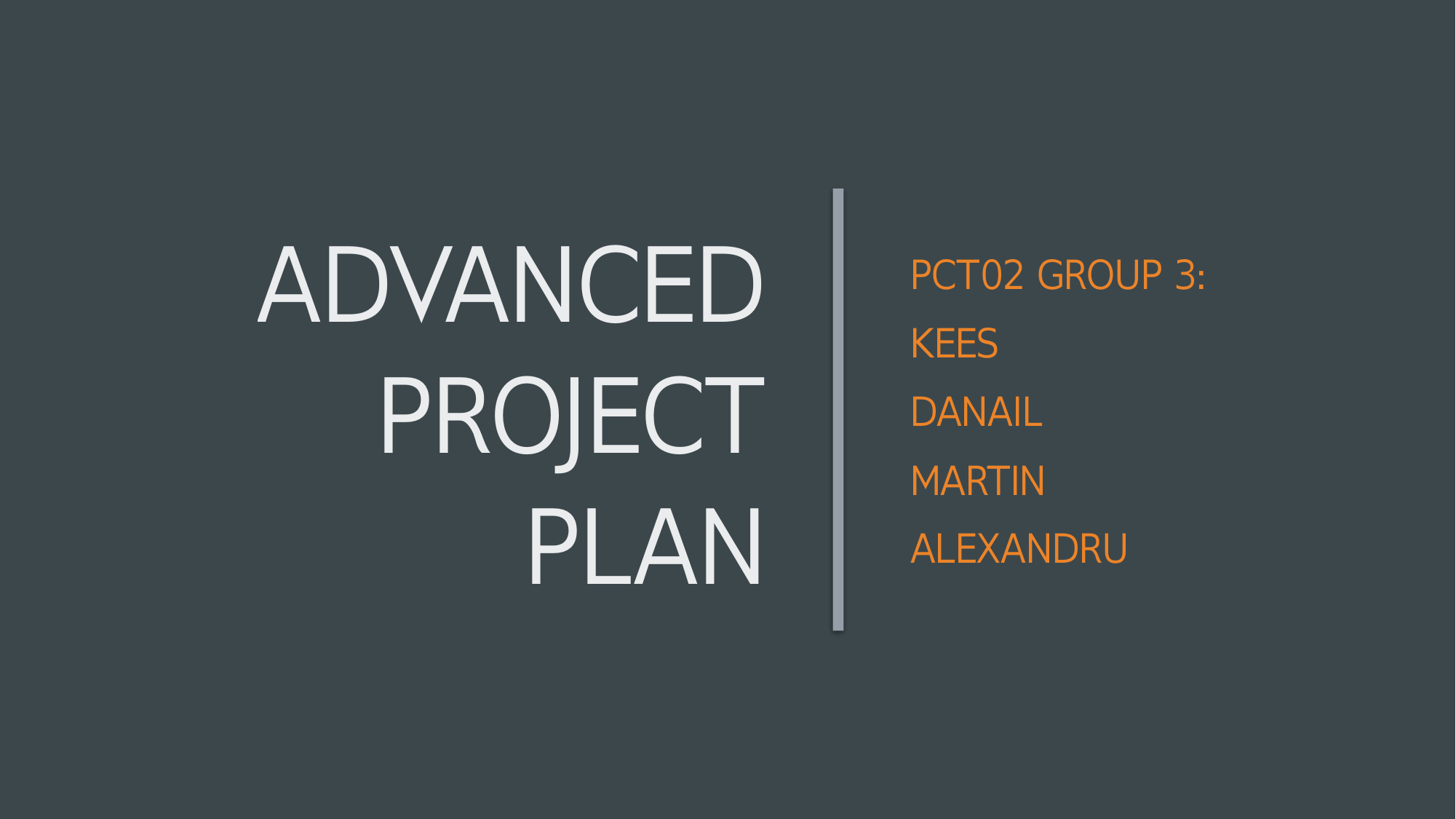

# Advanced Project plan
Pct02 Group 3:
Kees
Danail
Martin
alexandru